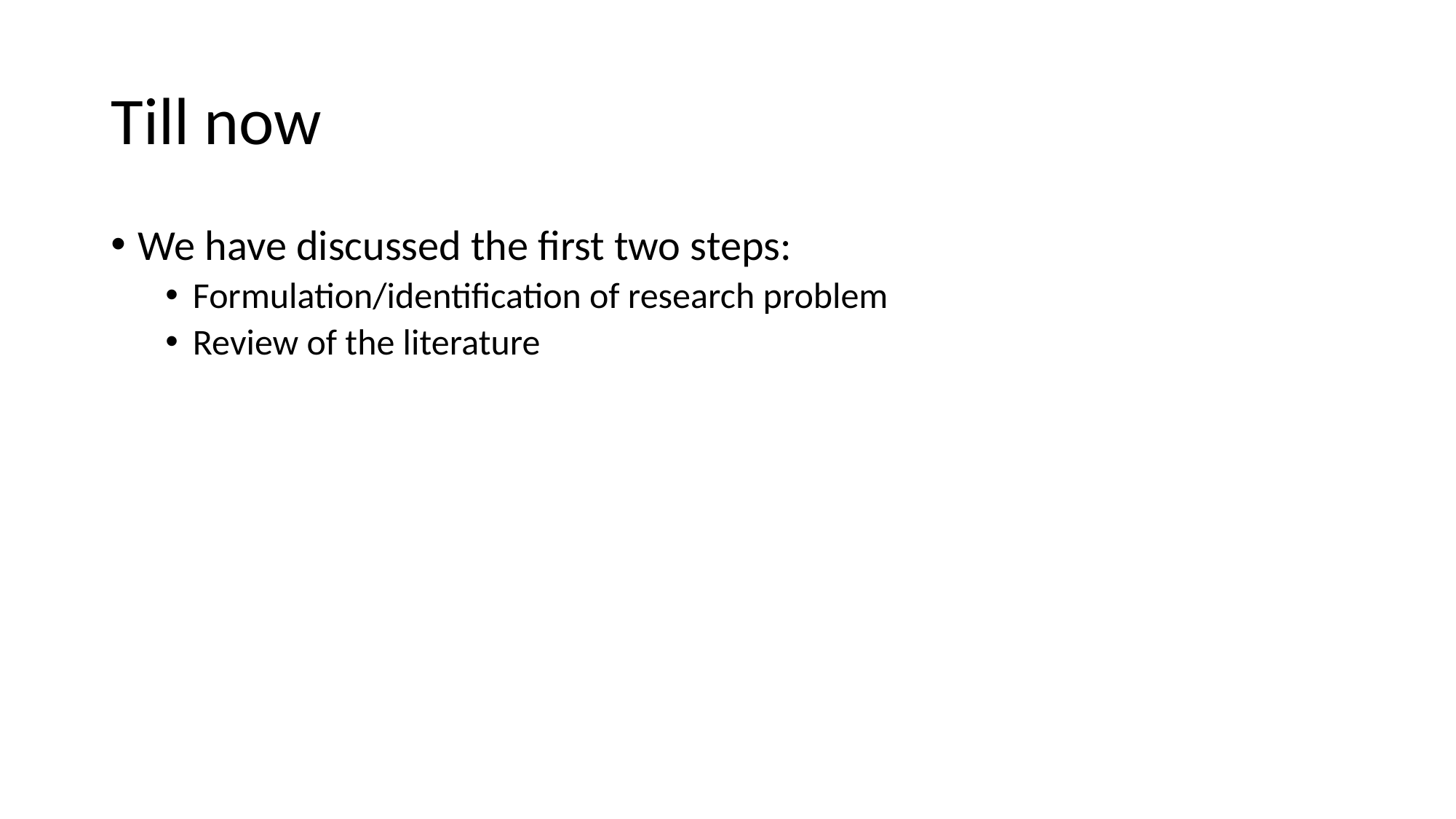

# Till now
We have discussed the first two steps:
Formulation/identification of research problem
Review of the literature